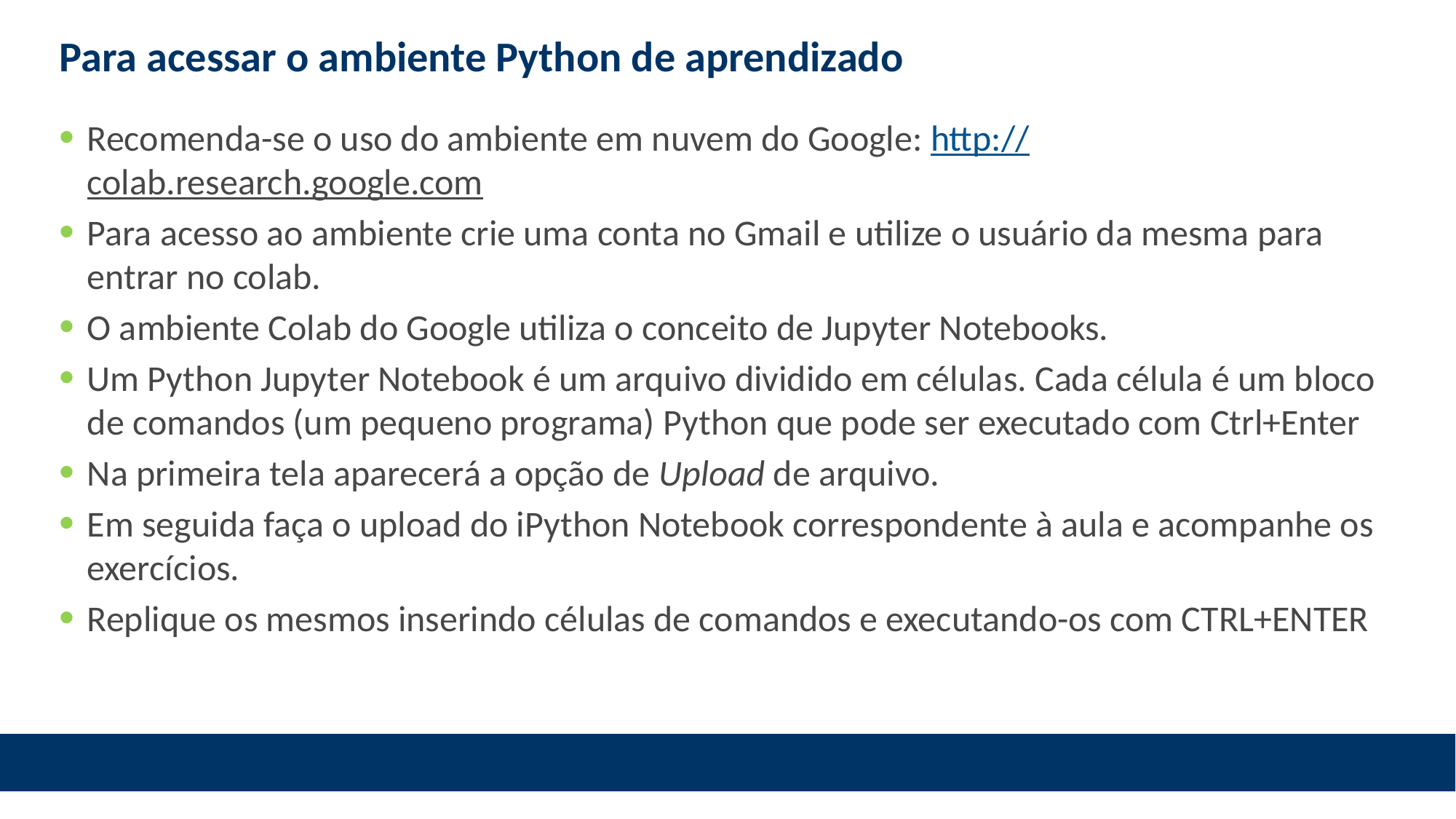

# Para acessar o ambiente Python de aprendizado
Recomenda-se o uso do ambiente em nuvem do Google: http://colab.research.google.com
Para acesso ao ambiente crie uma conta no Gmail e utilize o usuário da mesma para entrar no colab.
O ambiente Colab do Google utiliza o conceito de Jupyter Notebooks.
Um Python Jupyter Notebook é um arquivo dividido em células. Cada célula é um bloco de comandos (um pequeno programa) Python que pode ser executado com Ctrl+Enter
Na primeira tela aparecerá a opção de Upload de arquivo.
Em seguida faça o upload do iPython Notebook correspondente à aula e acompanhe os exercícios.
Replique os mesmos inserindo células de comandos e executando-os com CTRL+ENTER